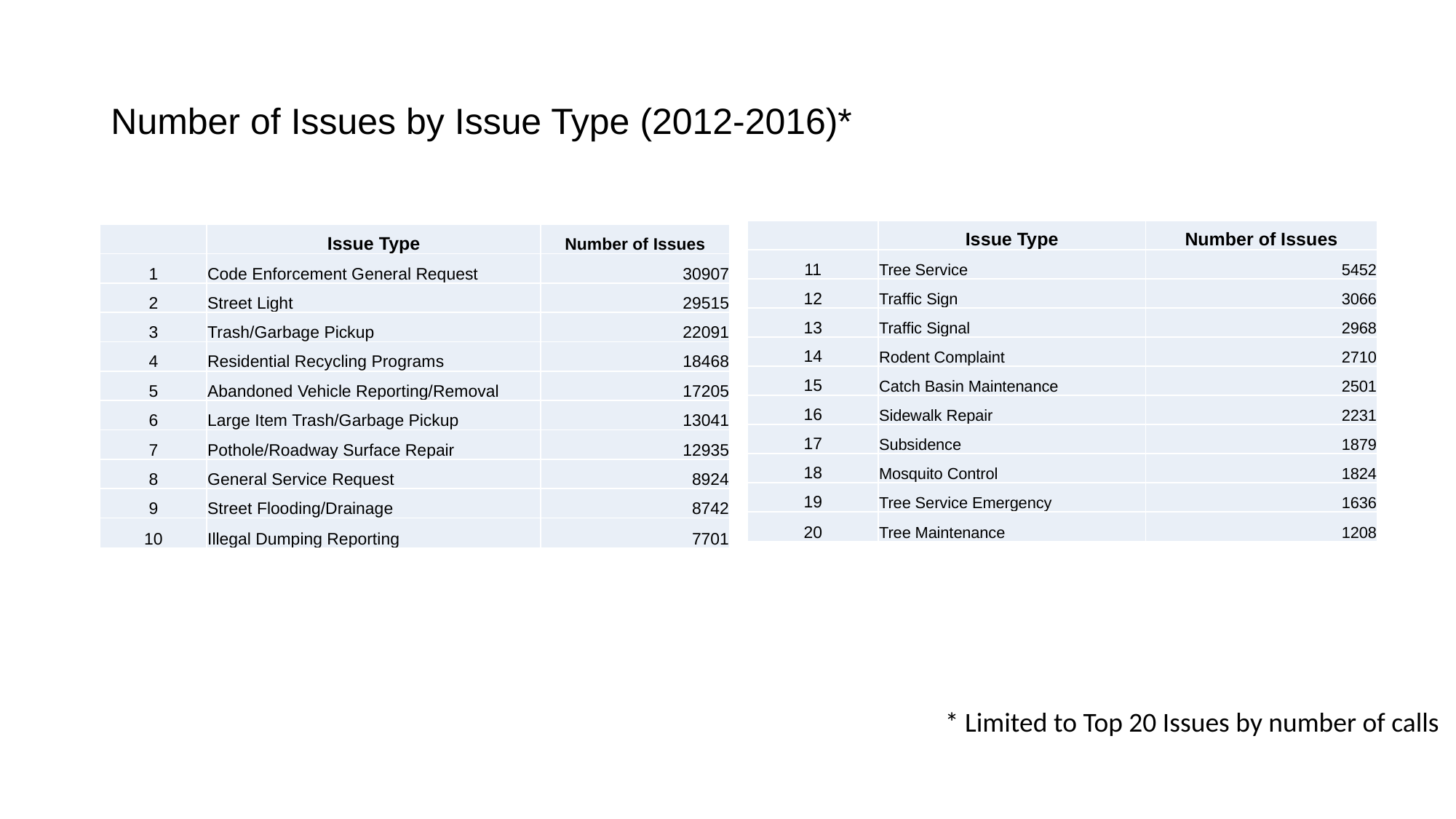

# Number of Issues by Issue Type (2012-2016)*
|  | Issue Type | Number of Issues |
| --- | --- | --- |
| 11 | Tree Service | 5452 |
| 12 | Traffic Sign | 3066 |
| 13 | Traffic Signal | 2968 |
| 14 | Rodent Complaint | 2710 |
| 15 | Catch Basin Maintenance | 2501 |
| 16 | Sidewalk Repair | 2231 |
| 17 | Subsidence | 1879 |
| 18 | Mosquito Control | 1824 |
| 19 | Tree Service Emergency | 1636 |
| 20 | Tree Maintenance | 1208 |
|  | Issue Type | Number of Issues |
| --- | --- | --- |
| 1 | Code Enforcement General Request | 30907 |
| 2 | Street Light | 29515 |
| 3 | Trash/Garbage Pickup | 22091 |
| 4 | Residential Recycling Programs | 18468 |
| 5 | Abandoned Vehicle Reporting/Removal | 17205 |
| 6 | Large Item Trash/Garbage Pickup | 13041 |
| 7 | Pothole/Roadway Surface Repair | 12935 |
| 8 | General Service Request | 8924 |
| 9 | Street Flooding/Drainage | 8742 |
| 10 | Illegal Dumping Reporting | 7701 |
* Limited to Top 20 Issues by number of calls